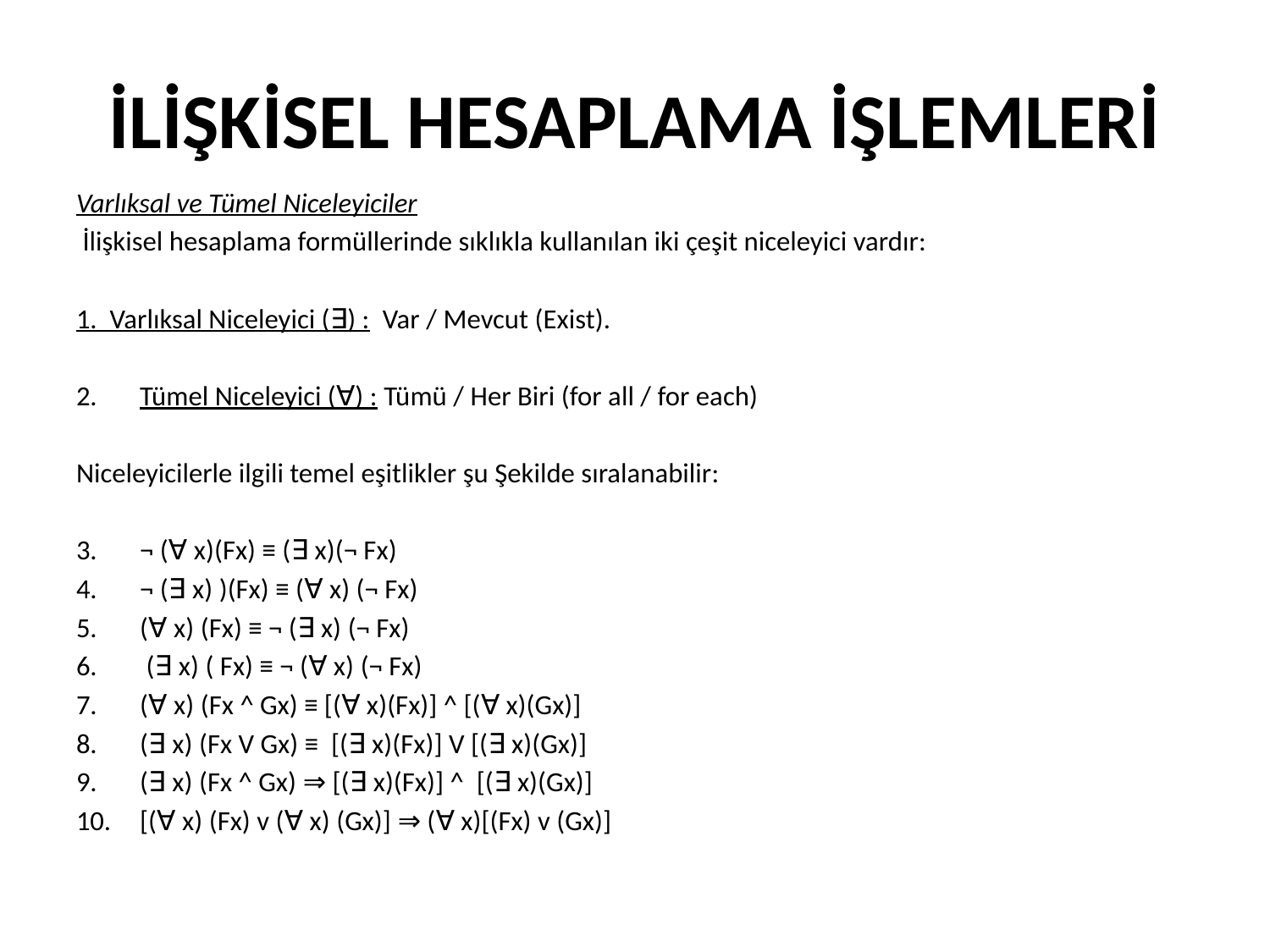

# İLİŞKİSEL HESAPLAMA İŞLEMLERİ
Varlıksal ve Tümel Niceleyiciler
 İlişkisel hesaplama formüllerinde sıklıkla kullanılan iki çeşit niceleyici vardır:

1.  Varlıksal Niceleyici (∃) :  Var / Mevcut (Exist).

Tümel Niceleyici (∀) : Tümü / Her Biri (for all / for each)

Niceleyicilerle ilgili temel eşitlikler şu Şekilde sıralanabilir:

¬ (∀ x)(Fx) ≡ (∃ x)(¬ Fx)
¬ (∃ x) )(Fx) ≡ (∀ x) (¬ Fx)
(∀ x) (Fx) ≡ ¬ (∃ x) (¬ Fx)
 (∃ x) ( Fx) ≡ ¬ (∀ x) (¬ Fx)
(∀ x) (Fx ^ Gx) ≡ [(∀ x)(Fx)] ^ [(∀ x)(Gx)]
(∃ x) (Fx V Gx) ≡  [(∃ x)(Fx)] V [(∃ x)(Gx)]
(∃ x) (Fx ^ Gx) ⇒ [(∃ x)(Fx)] ^  [(∃ x)(Gx)]
[(∀ x) (Fx) v (∀ x) (Gx)] ⇒ (∀ x)[(Fx) v (Gx)]